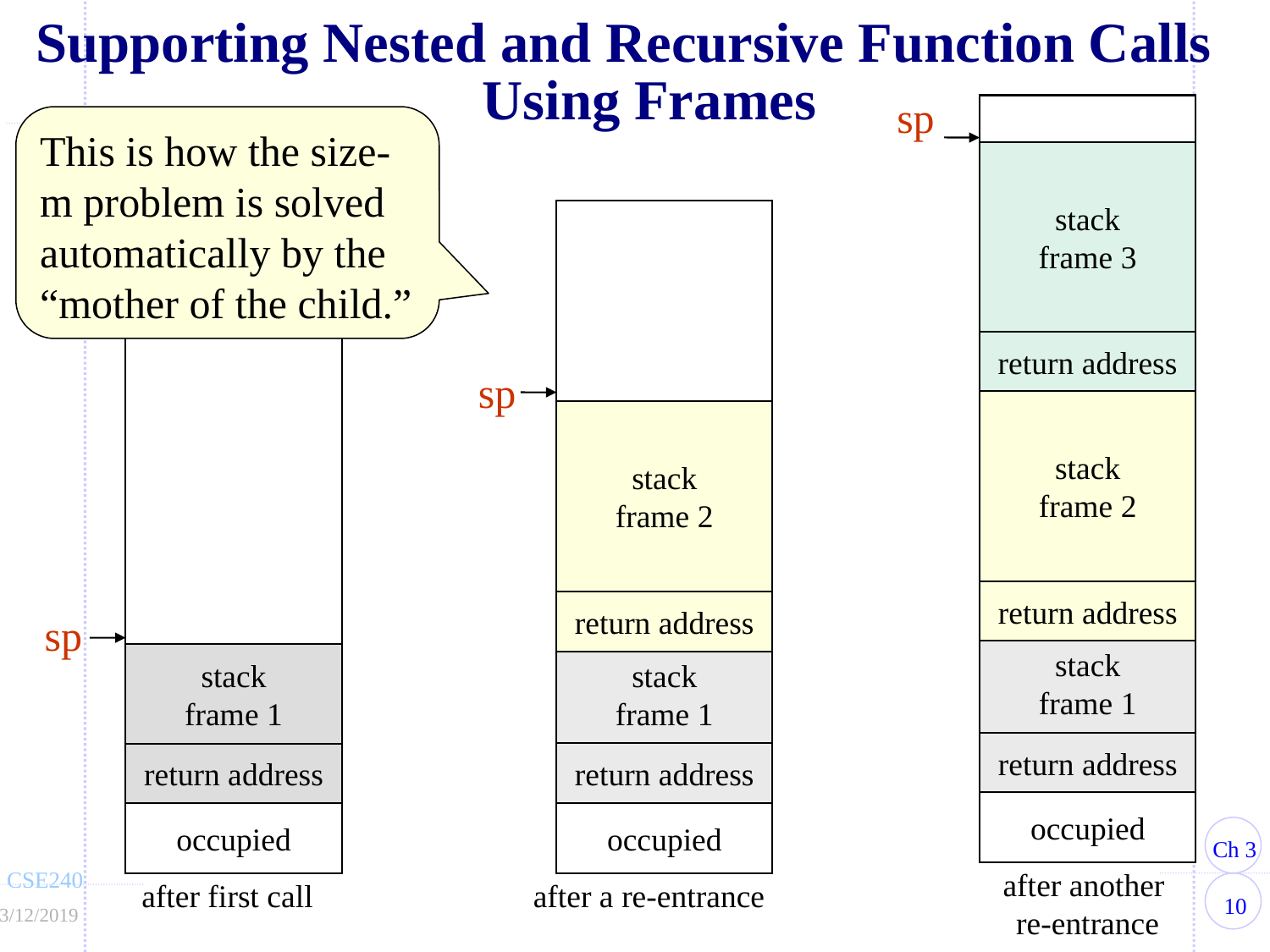

# Supporting Nested and Recursive Function Calls Using Frames
sp

stack
frame 3
return address
stack
frame 2
return address
stack
frame 1
return address
occupied
after another
re-entrance
This is how the size-m problem is solved automatically by the “mother of the child.”

sp

stack
frame 2
return address
stack
frame 1
return address
occupied
after a re-entrance
sp

stack
frame 1
return address
occupied
after first call